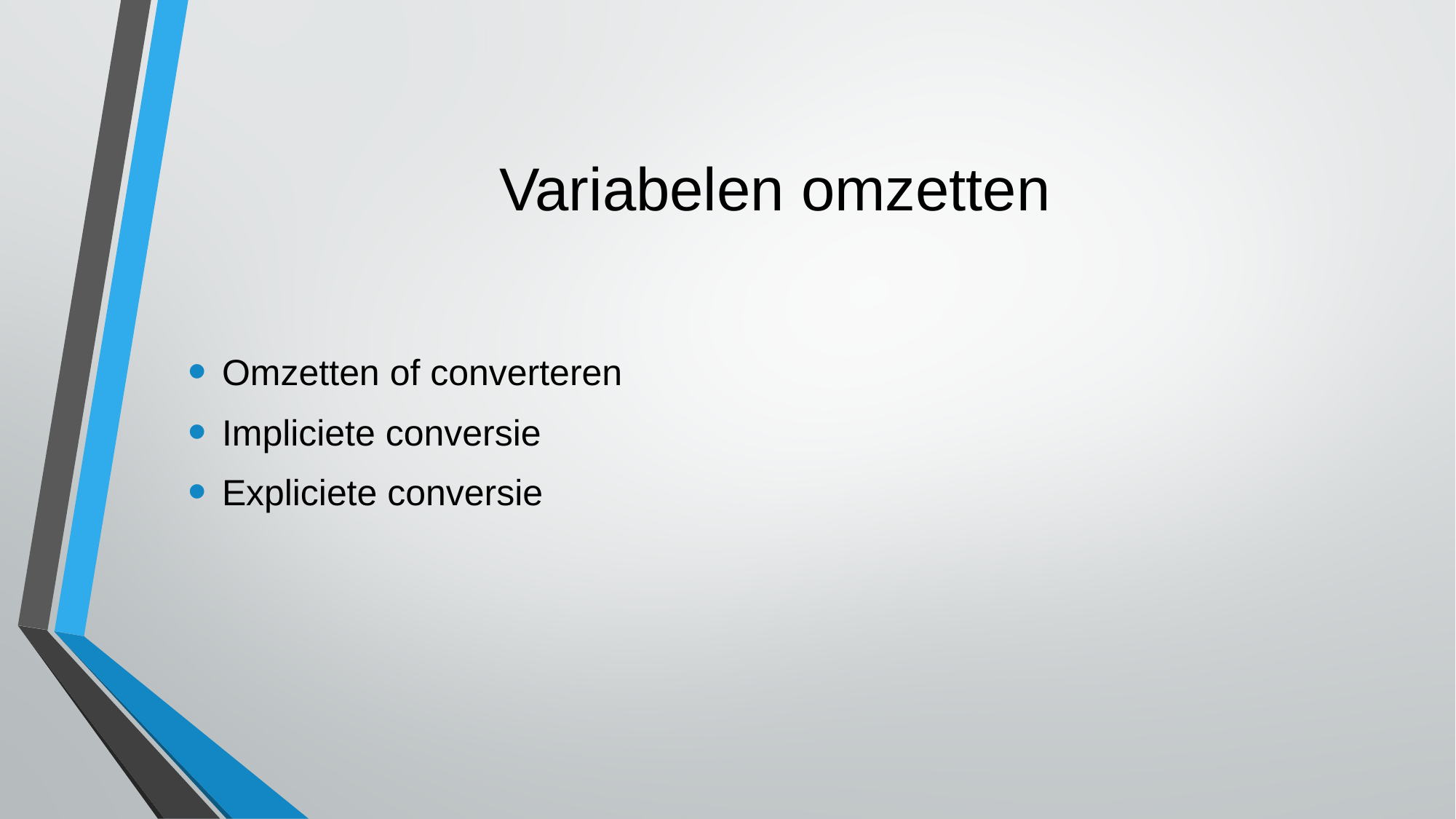

Variabelen omzetten
Omzetten of converteren
Impliciete conversie
Expliciete conversie